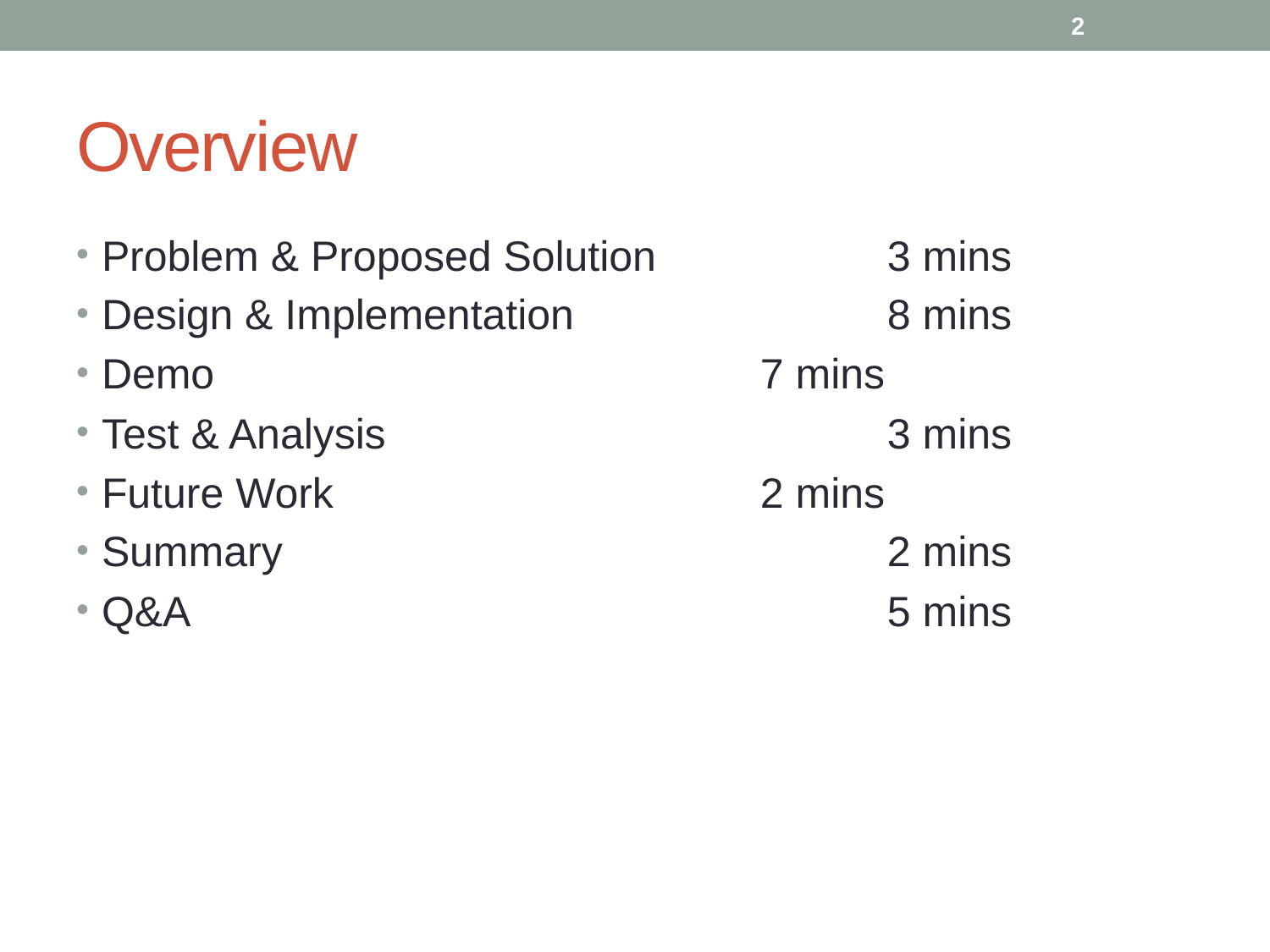

2
# Overview
Problem & Proposed Solution		  3 mins
Design & Implementation			  8 mins
Demo					  7 mins
Test & Analysis				  3 mins
Future Work				  2 mins
Summary					  2 mins
Q&A						  5 mins